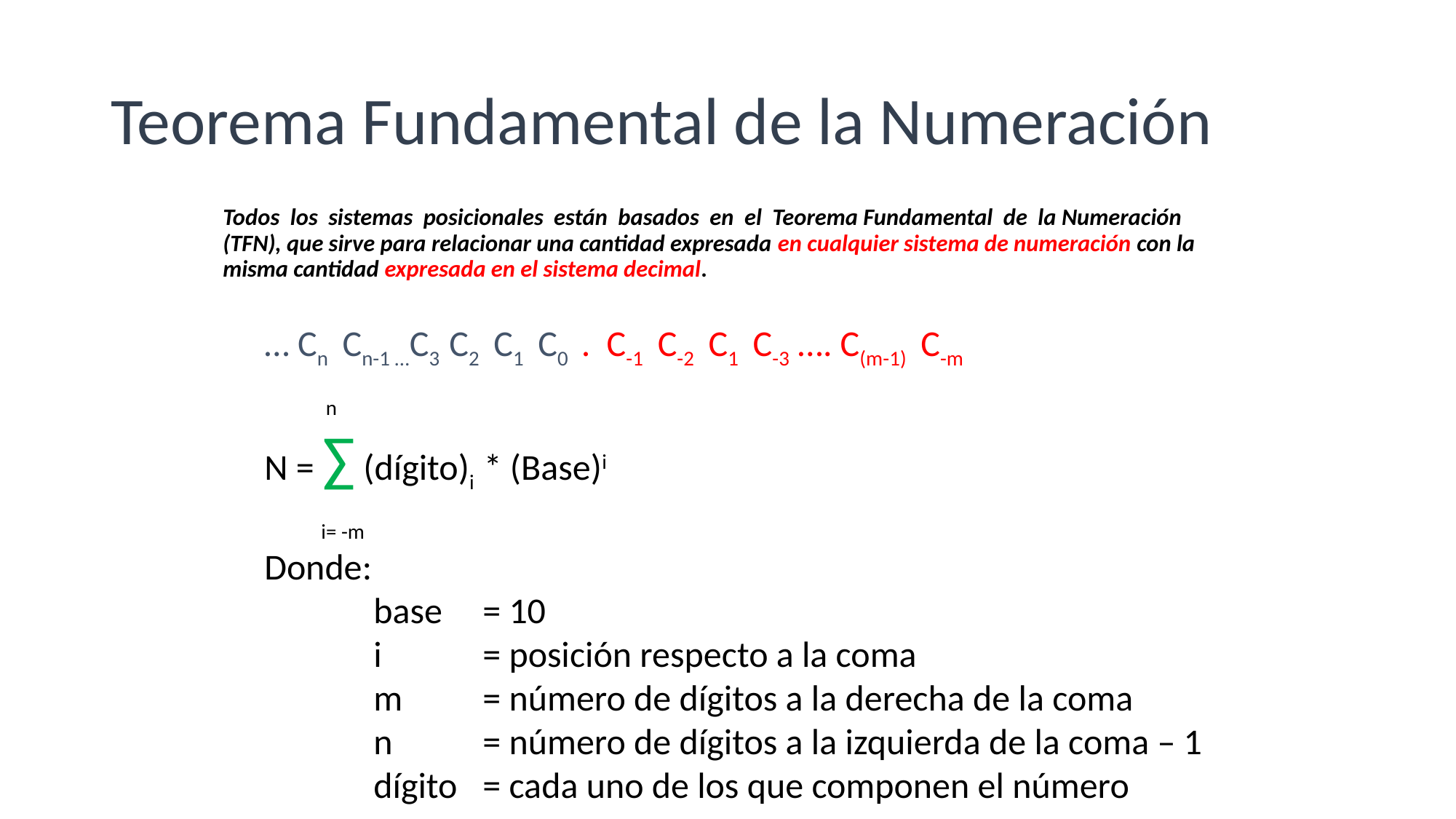

# Teorema Fundamental de la Numeración
Todos  los  sistemas  posicionales  están  basados  en  el  Teorema Fundamental  de  la Numeración  (TFN), que sirve para relacionar una cantidad expresada en cualquier sistema de numeración con la misma cantidad expresada en el sistema decimal.

… Cn   Cn-1 …C3  C2   C1   C0  .  C-1   C-2   C1   C-3 …. C(m-1)   C-m
             n
N = ∑ (dígito)i  * (Base)i
            i= -m
Donde:
	base	= 10
	i	= posición respecto a la coma
	m    	= número de dígitos a la derecha de la coma
	n     	= número de dígitos a la izquierda de la coma – 1
	dígito 	= cada uno de los que componen el número